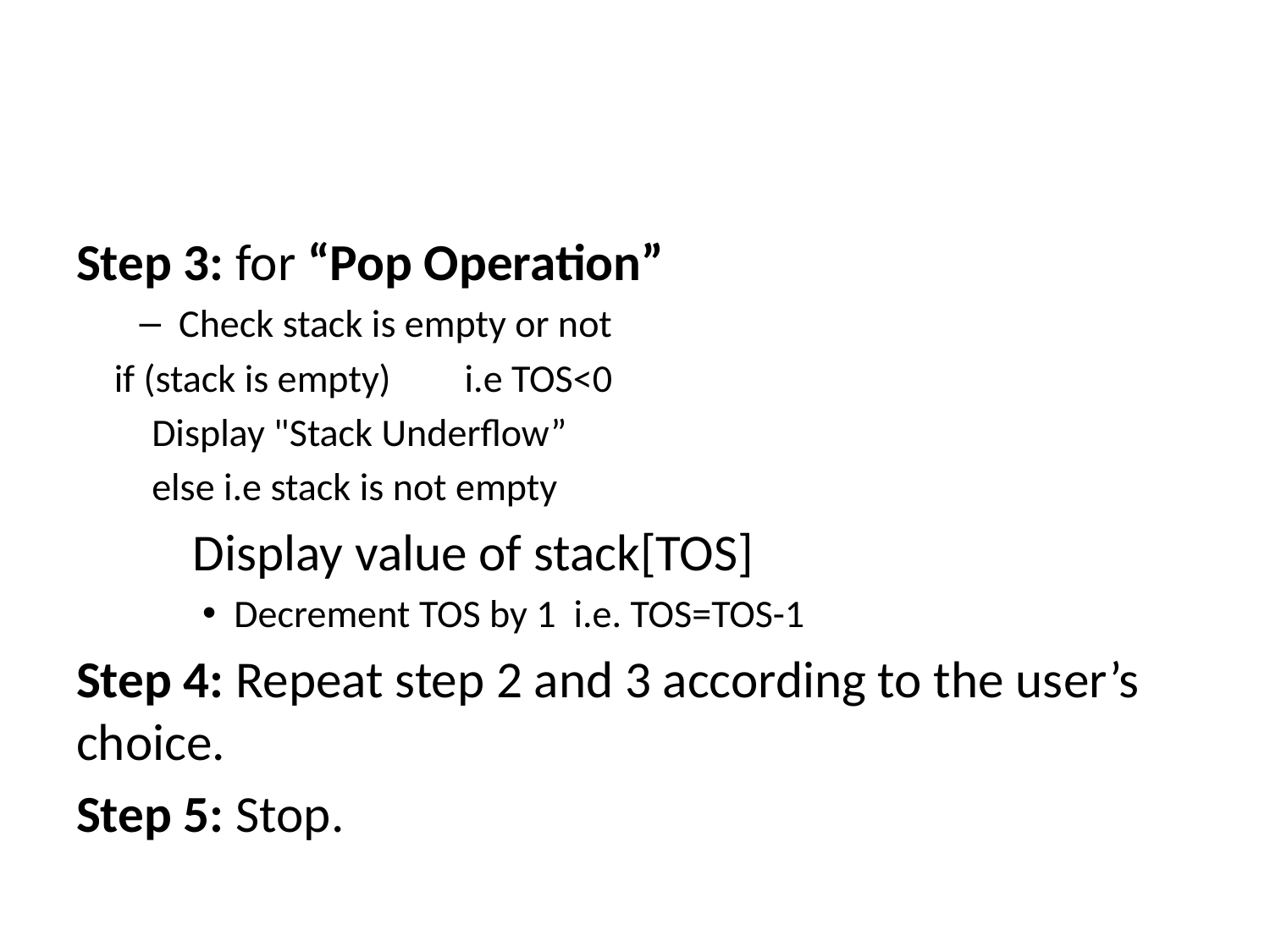

#
Step 3: for “Pop Operation”
Check stack is empty or not
	if (stack is empty)		i.e TOS<0
		Display "Stack Underflow”
	else i.e stack is not empty
		Display value of stack[TOS]
Decrement TOS by 1  i.e. TOS=TOS-1
Step 4: Repeat step 2 and 3 according to the user’s choice.
Step 5: Stop.